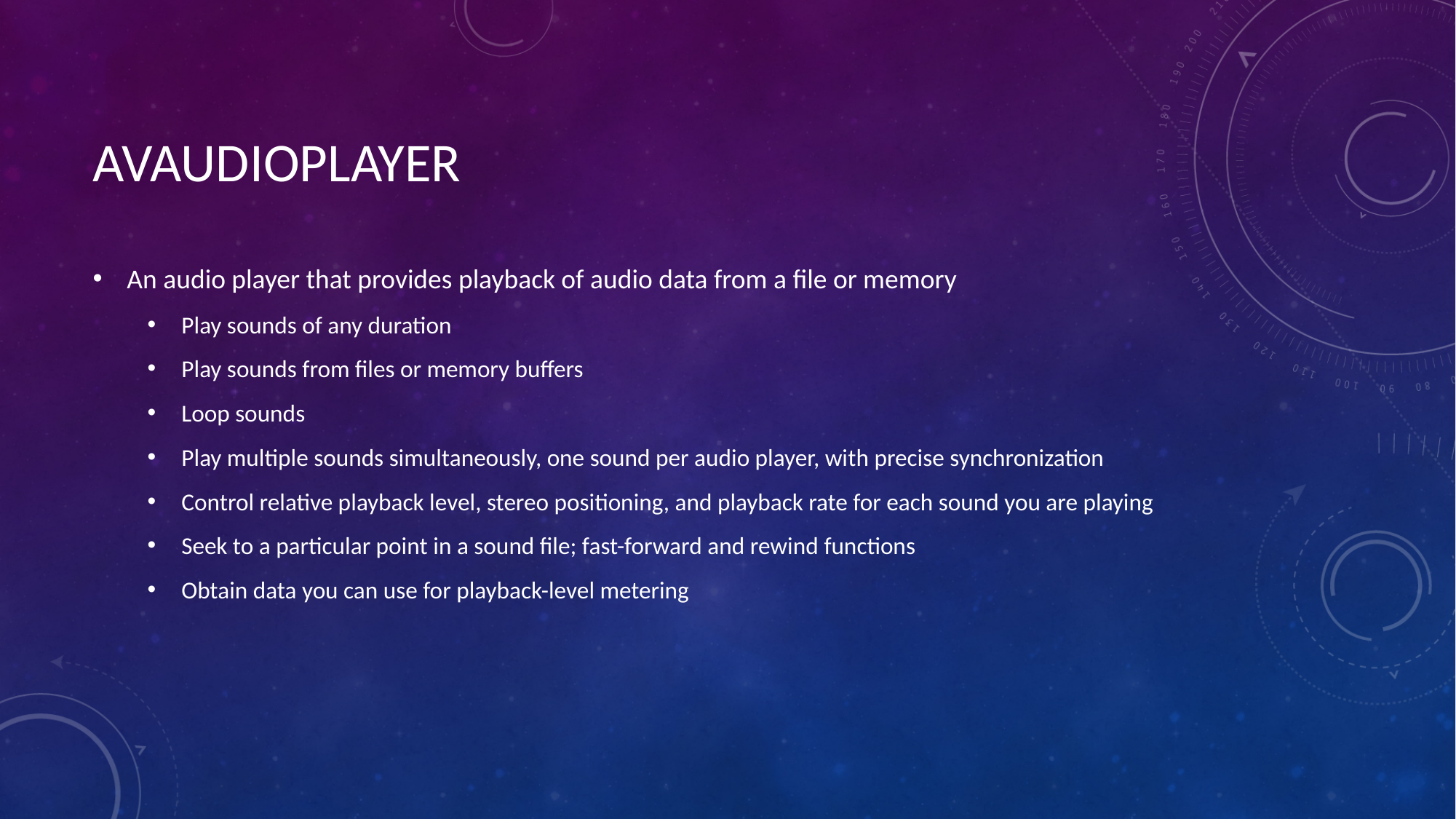

# Avaudioplayer
An audio player that provides playback of audio data from a file or memory
Play sounds of any duration
Play sounds from files or memory buffers
Loop sounds
Play multiple sounds simultaneously, one sound per audio player, with precise synchronization
Control relative playback level, stereo positioning, and playback rate for each sound you are playing
Seek to a particular point in a sound file; fast-forward and rewind functions
Obtain data you can use for playback-level metering